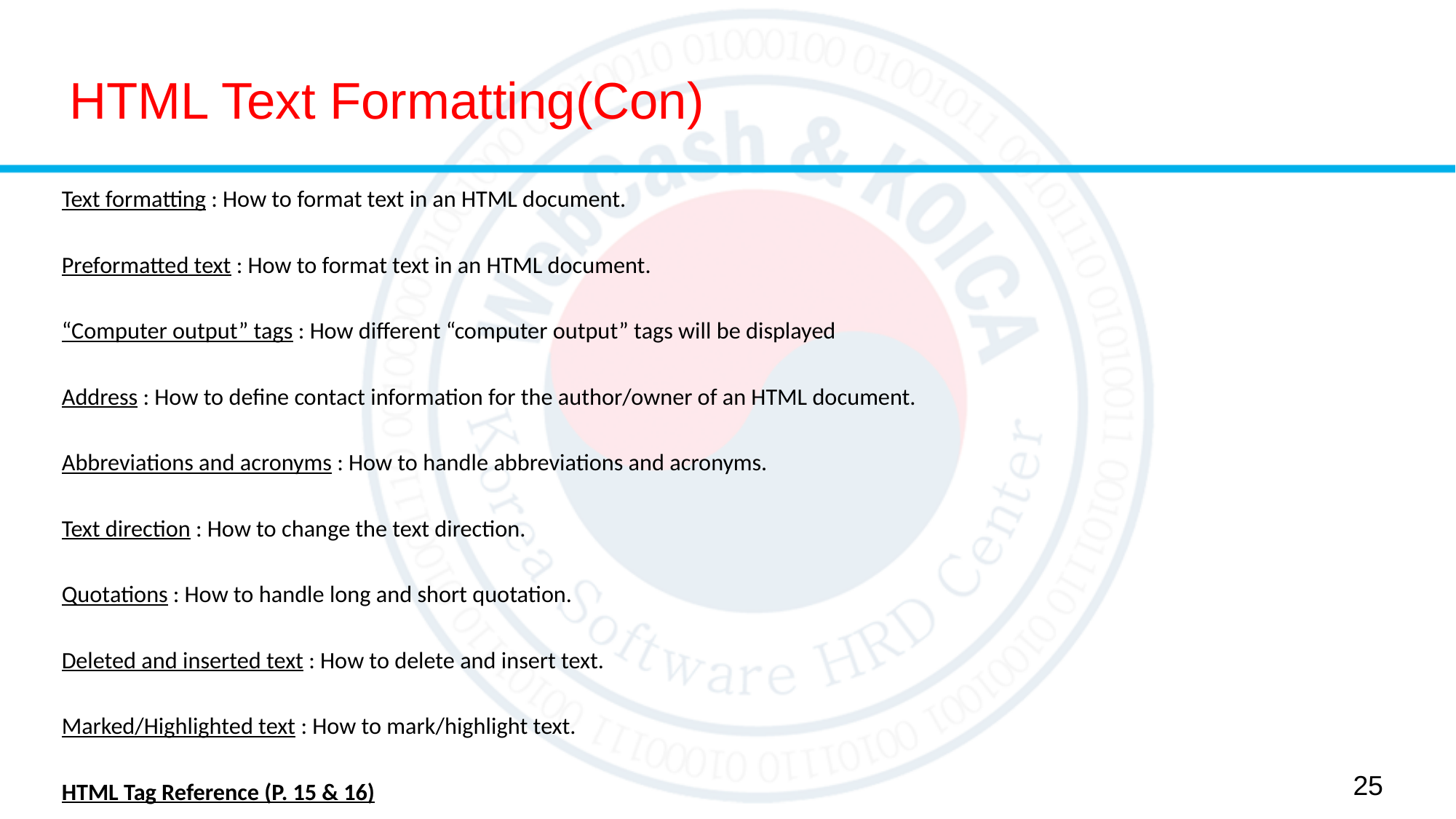

# HTML Text Formatting(Con)
Text formatting : How to format text in an HTML document.

Preformatted text : How to format text in an HTML document.

“Computer output” tags : How different “computer output” tags will be displayed

Address : How to define contact information for the author/owner of an HTML document.

Abbreviations and acronyms : How to handle abbreviations and acronyms.

Text direction : How to change the text direction.

Quotations : How to handle long and short quotation.

Deleted and inserted text : How to delete and insert text.

Marked/Highlighted text : How to mark/highlight text.

HTML Tag Reference (P. 15 & 16)